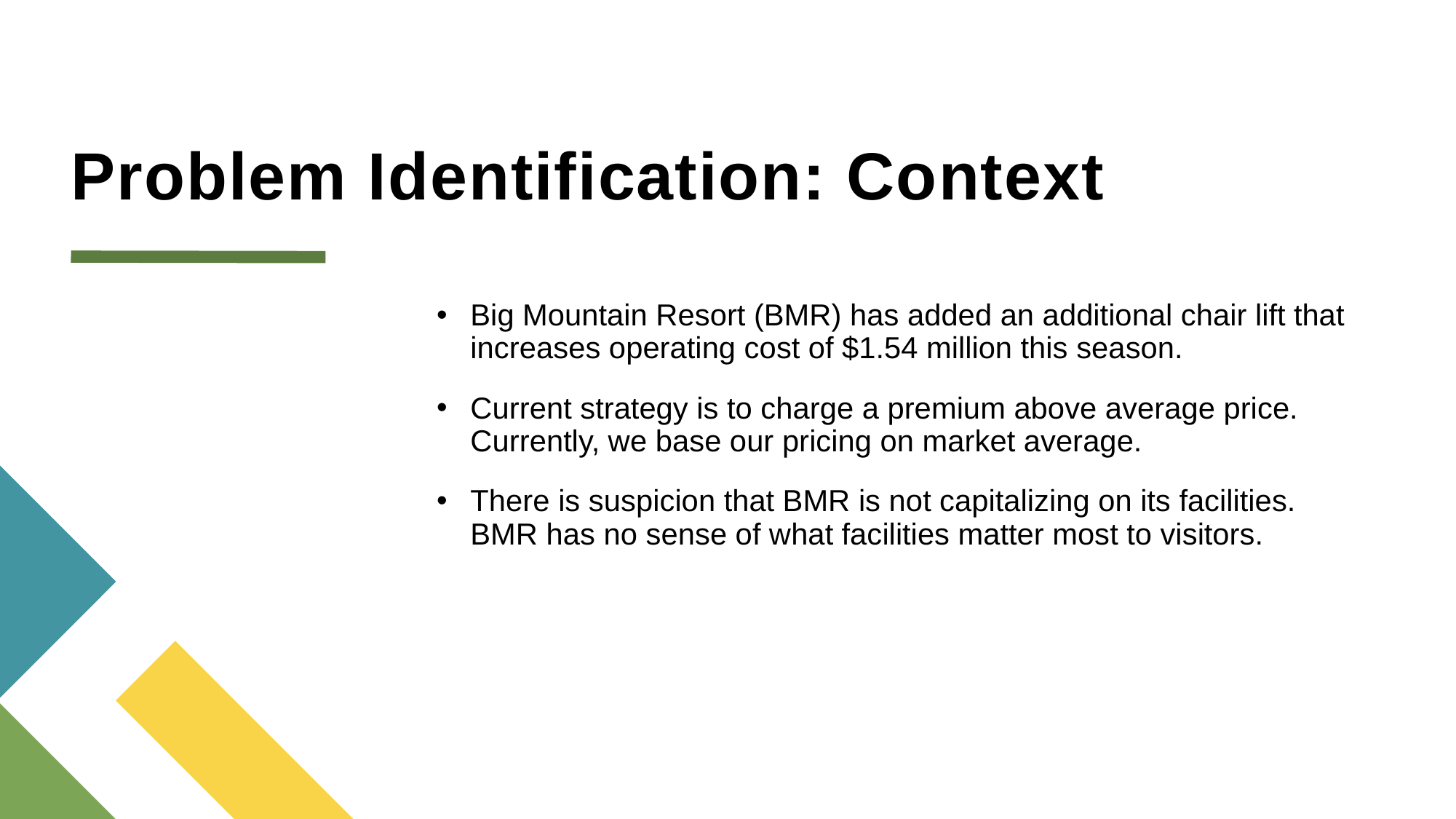

# Problem Identification: Context
Big Mountain Resort (BMR) has added an additional chair lift that increases operating cost of $1.54 million this season.
Current strategy is to charge a premium above average price. Currently, we base our pricing on market average.
There is suspicion that BMR is not capitalizing on its facilities. BMR has no sense of what facilities matter most to visitors.